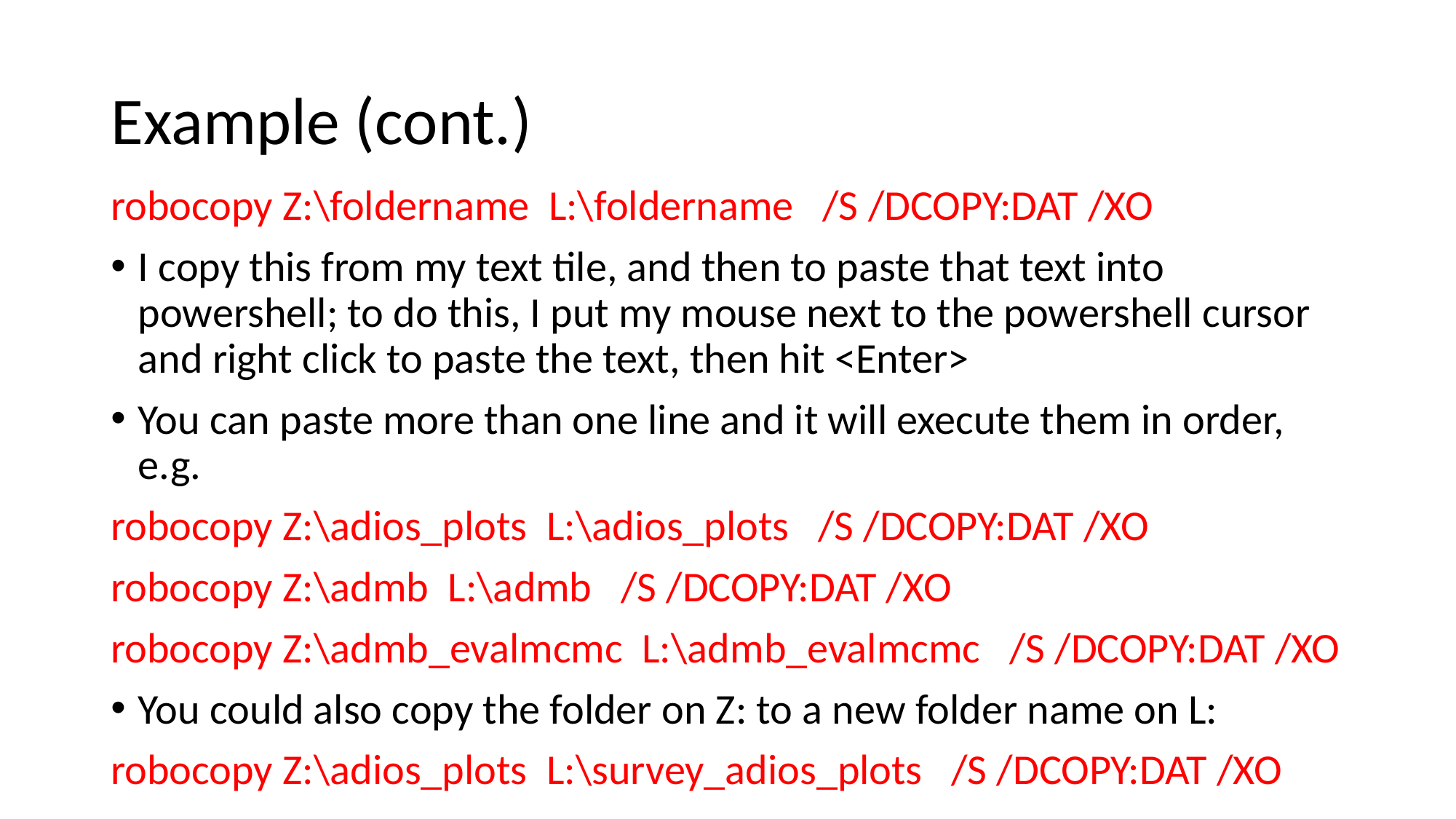

# Example (cont.)
robocopy Z:\foldername  L:\foldername   /S /DCOPY:DAT /XO
I copy this from my text tile, and then to paste that text into powershell; to do this, I put my mouse next to the powershell cursor and right click to paste the text, then hit <Enter>
You can paste more than one line and it will execute them in order, e.g.
robocopy Z:\adios_plots  L:\adios_plots   /S /DCOPY:DAT /XO
robocopy Z:\admb  L:\admb   /S /DCOPY:DAT /XO
robocopy Z:\admb_evalmcmc  L:\admb_evalmcmc   /S /DCOPY:DAT /XO
You could also copy the folder on Z: to a new folder name on L:
robocopy Z:\adios_plots  L:\survey_adios_plots   /S /DCOPY:DAT /XO